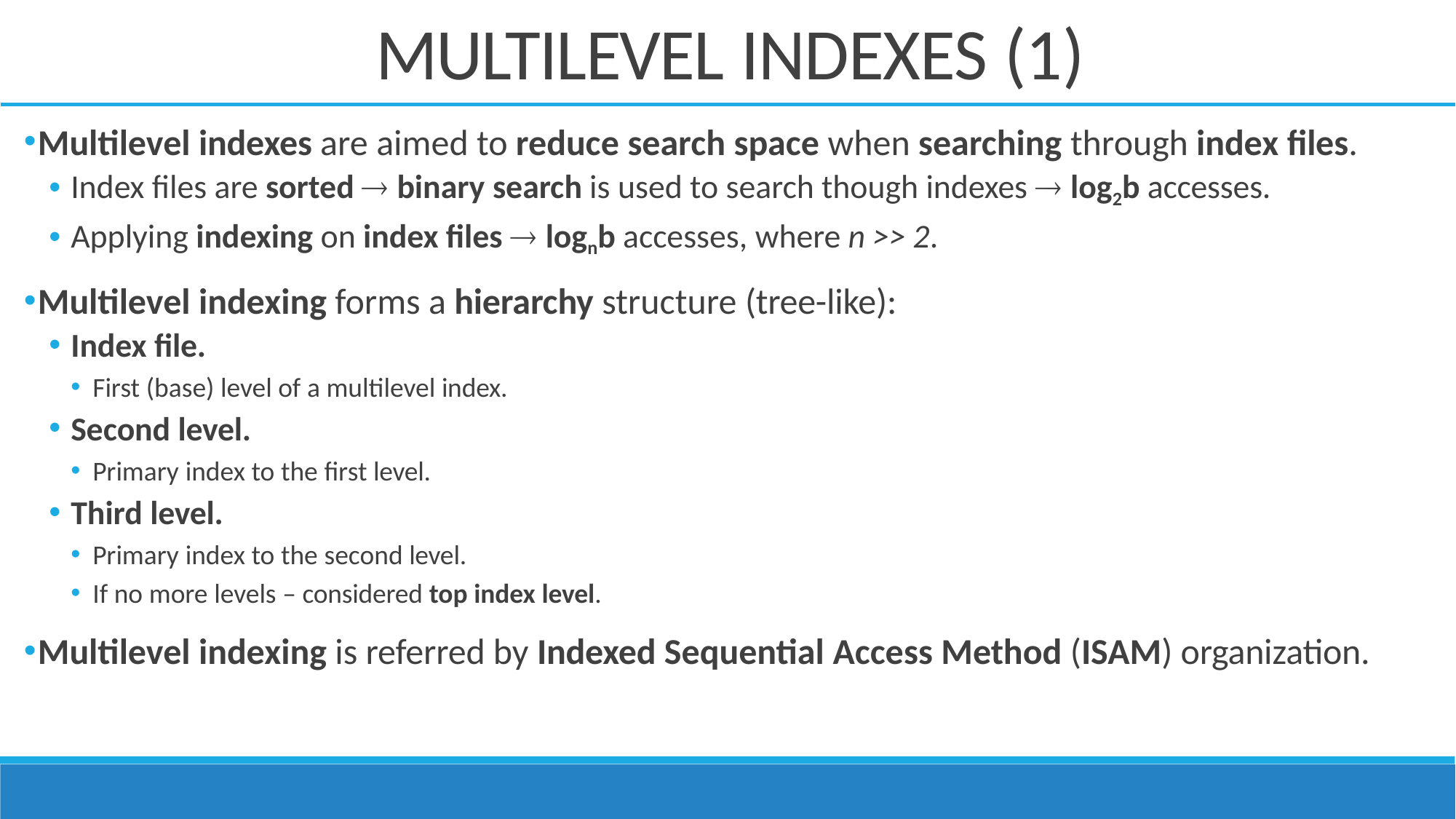

# MULTILEVEL INDEXES (1)

Multilevel indexes are aimed to reduce search space when searching through index files.
Index files are sorted → binary search is used to search though indexes → log2b accesses.
Applying indexing on index files → lognb accesses, where n >> 2.
Multilevel indexing forms a hierarchy structure (tree-like):
Index file.
First (base) level of a multilevel index.
Second level.
Primary index to the first level.
Third level.
Primary index to the second level.
If no more levels – considered top index level.
Multilevel indexing is referred by Indexed Sequential Access Method (ISAM) organization.